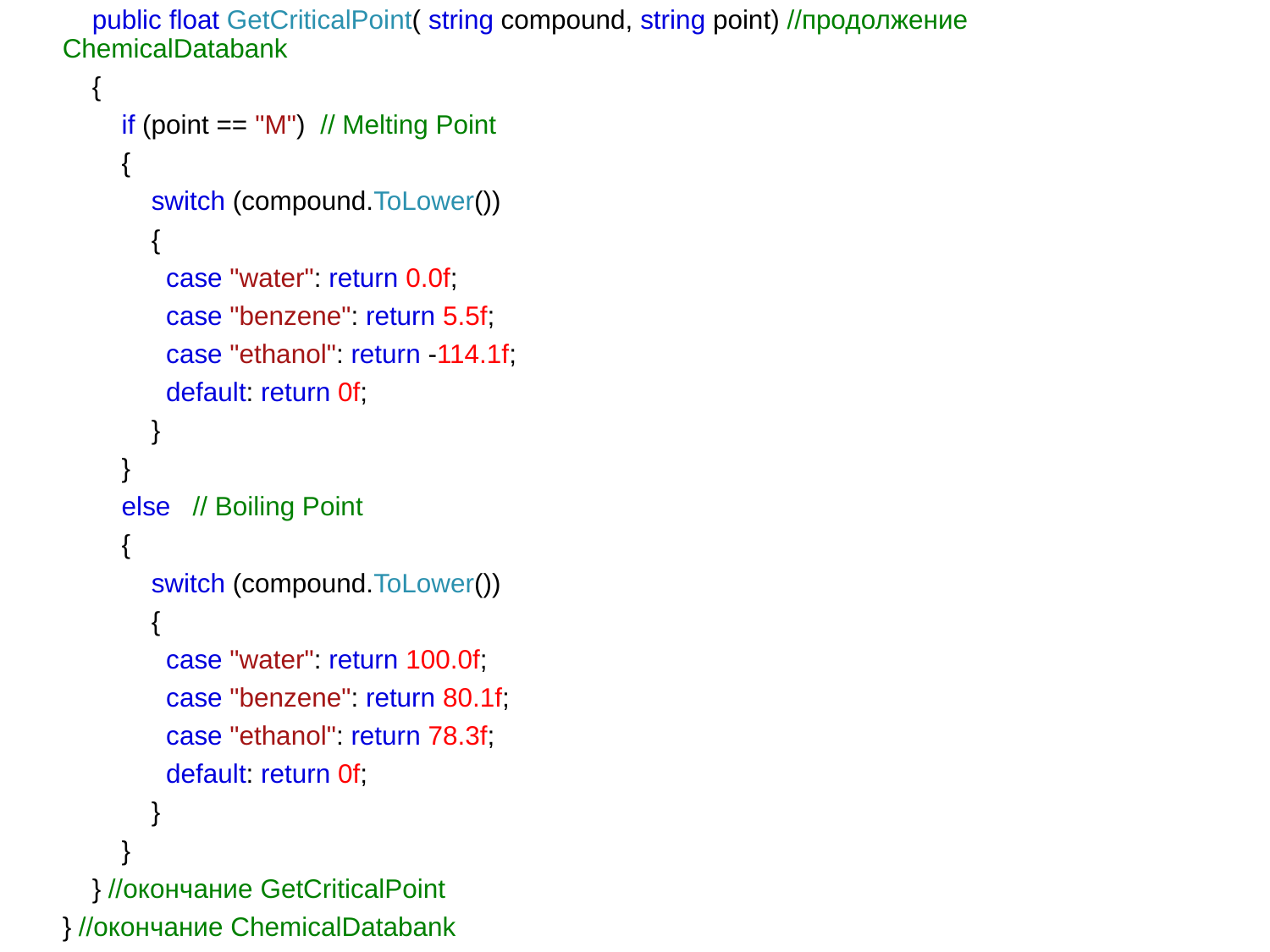

public float GetCriticalPoint( string compound, string point) //продолжение ChemicalDatabank
    {
        if (point == "M")  // Melting Point
        {
            switch (compound.ToLower())
            {
              case "water": return 0.0f;
              case "benzene": return 5.5f;
              case "ethanol": return -114.1f;
              default: return 0f;
            }
        }
        else   // Boiling Point
        {
            switch (compound.ToLower())
            {
              case "water": return 100.0f;
              case "benzene": return 80.1f;
              case "ethanol": return 78.3f;
              default: return 0f;
            }
        }
    } //окончание GetCriticalPoint
} //окончание ChemicalDatabank